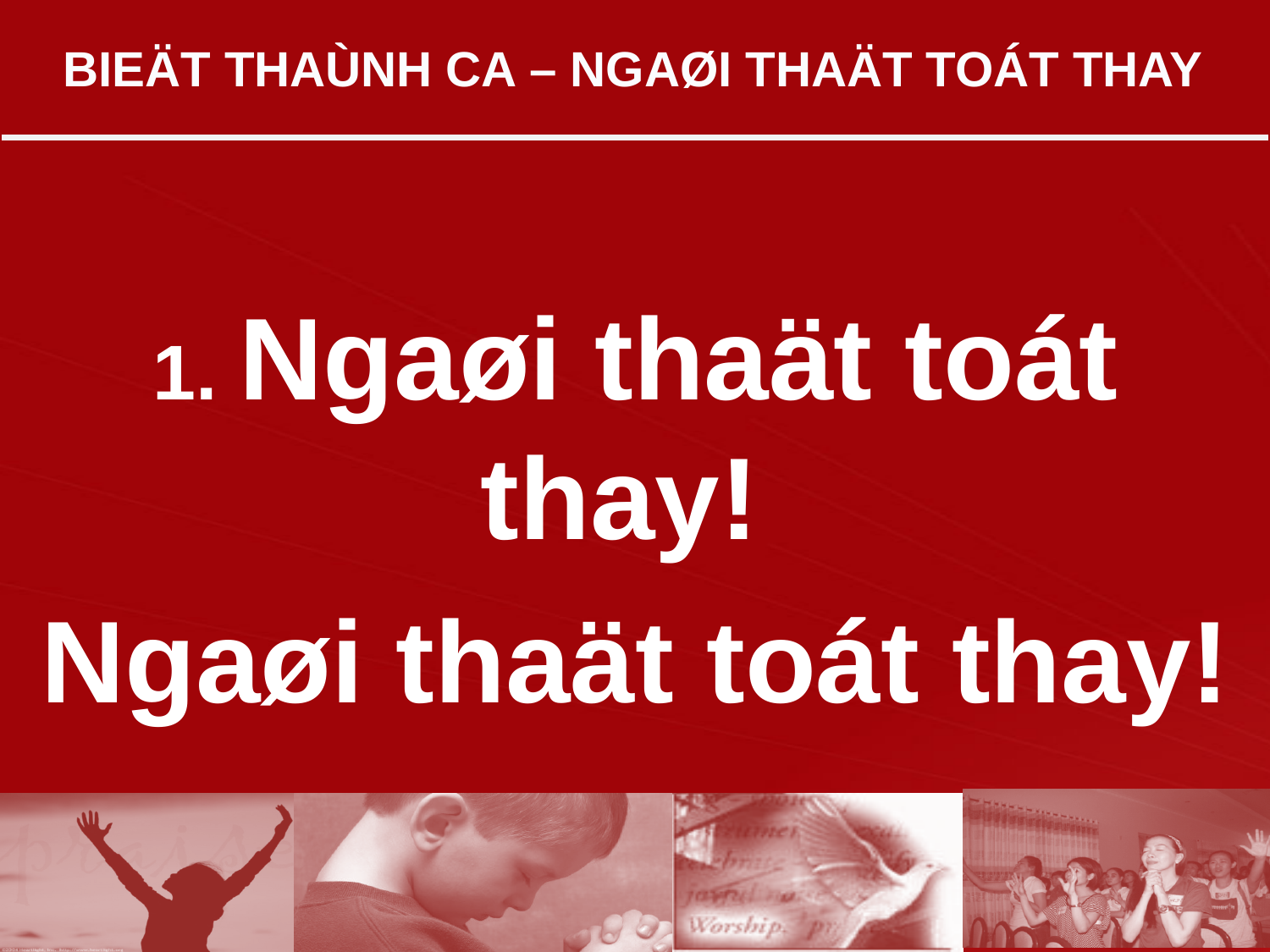

BIEÄT THAÙNH CA – NGAØI THAÄT TOÁT THAY
1. Ngaøi thaät toát thay!
Ngaøi thaät toát thay!